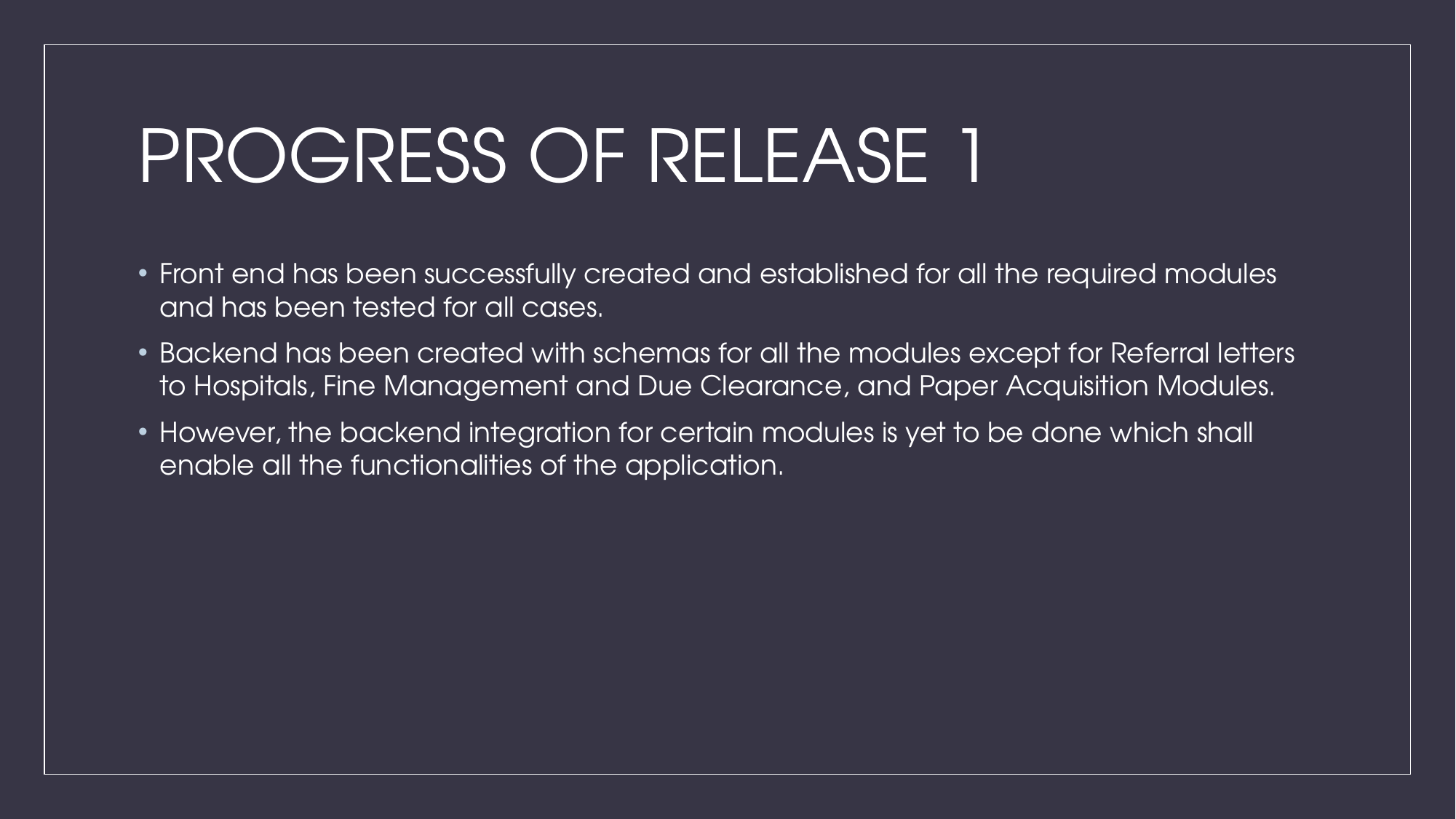

# PROGRESS OF RELEASE 1
Front end has been successfully created and established for all the required modules and has been tested for all cases.
Backend has been created with schemas for all the modules except for Referral letters to Hospitals, Fine Management and Due Clearance, and Paper Acquisition Modules.
However, the backend integration for certain modules is yet to be done which shall enable all the functionalities of the application.